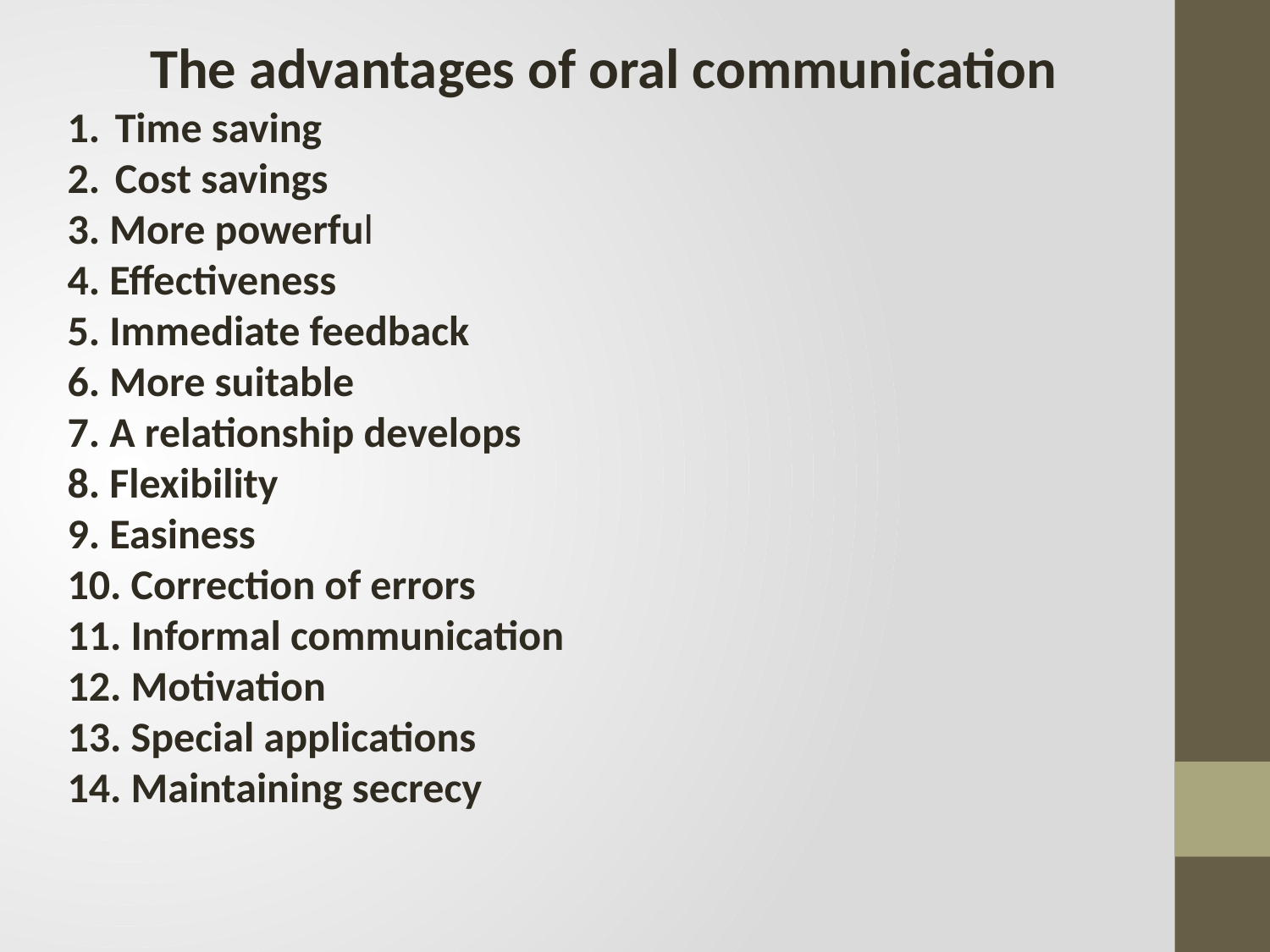

The advantages of oral communication
Time saving
Cost savings
3. More powerful
4. Effectiveness
5. Immediate feedback
6. More suitable
7. A relationship develops
8. Flexibility
9. Easiness
10. Correction of errors
11. Informal communication
12. Motivation
13. Special applications
14. Maintaining secrecy